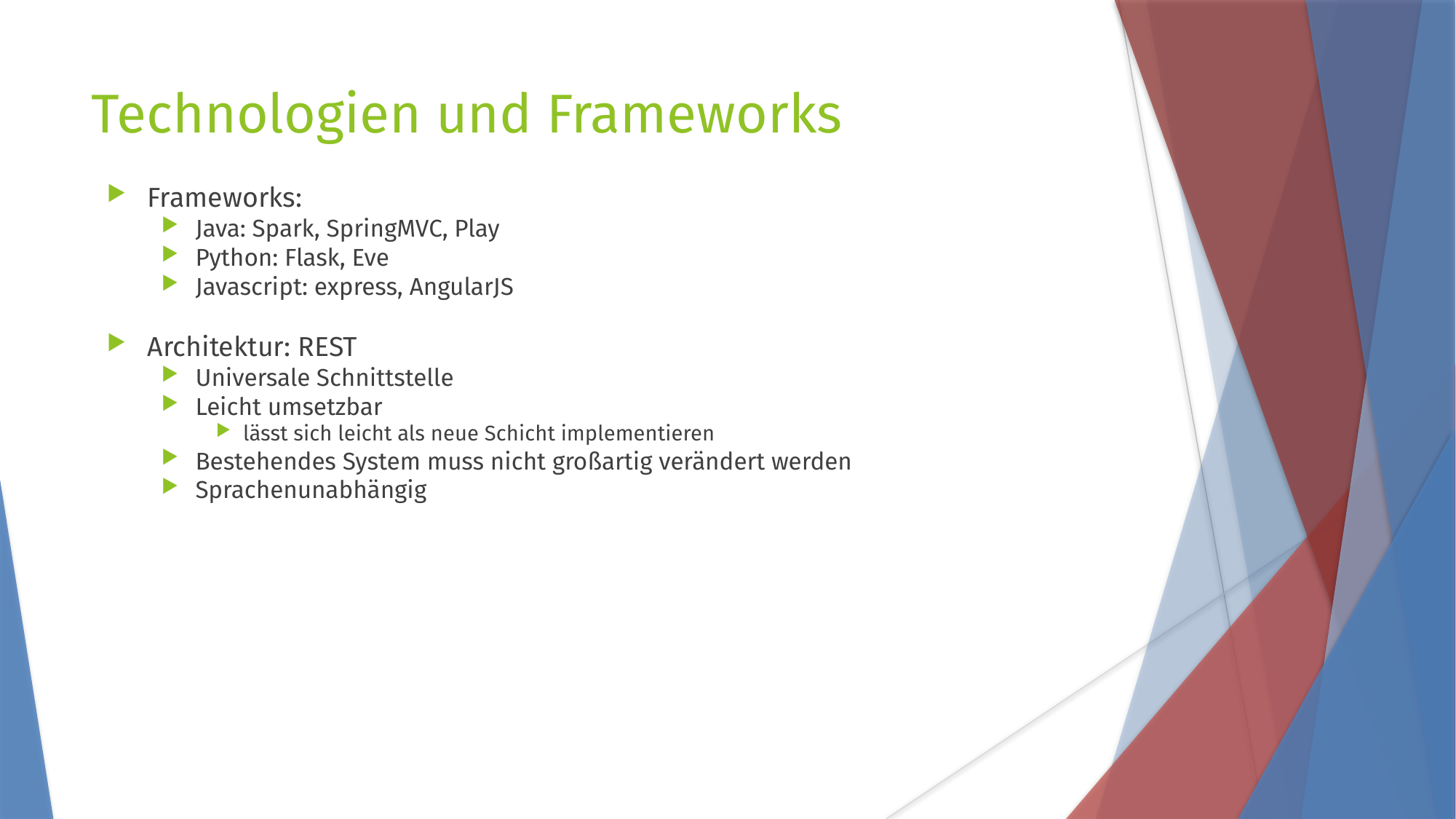

Technologien und Frameworks
Frameworks:
Java: Spark, SpringMVC, Play
Python: Flask, Eve
Javascript: express, AngularJS

Architektur: REST
Universale Schnittstelle
Leicht umsetzbar
lässt sich leicht als neue Schicht implementieren
Bestehendes System muss nicht großartig verändert werden
Sprachenunabhängig